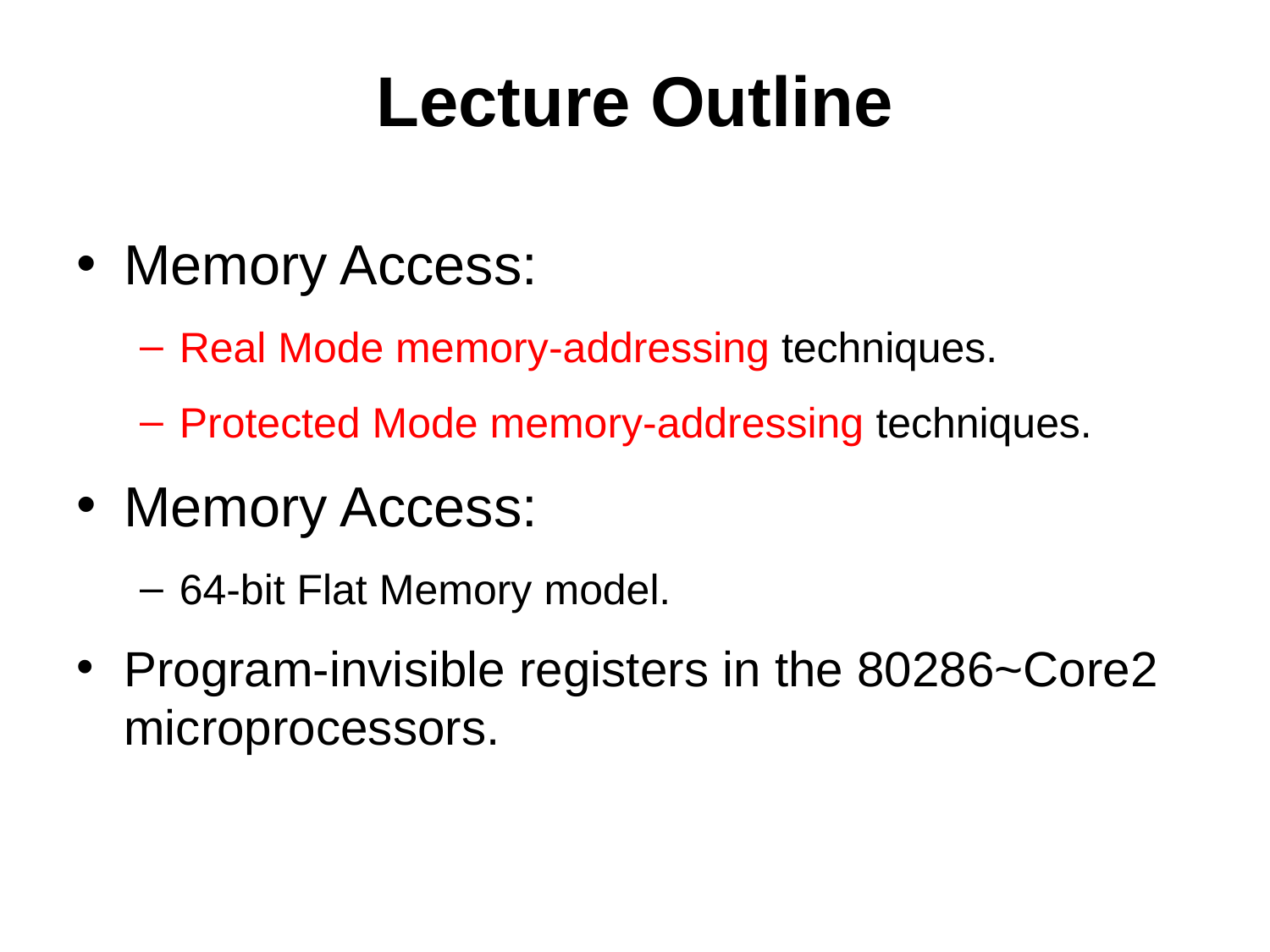

# Lecture Outline
Memory Access:
Real Mode memory-addressing techniques.
Protected Mode memory-addressing techniques.
Memory Access:
64-bit Flat Memory model.
Program-invisible registers in the 80286~Core2 microprocessors.